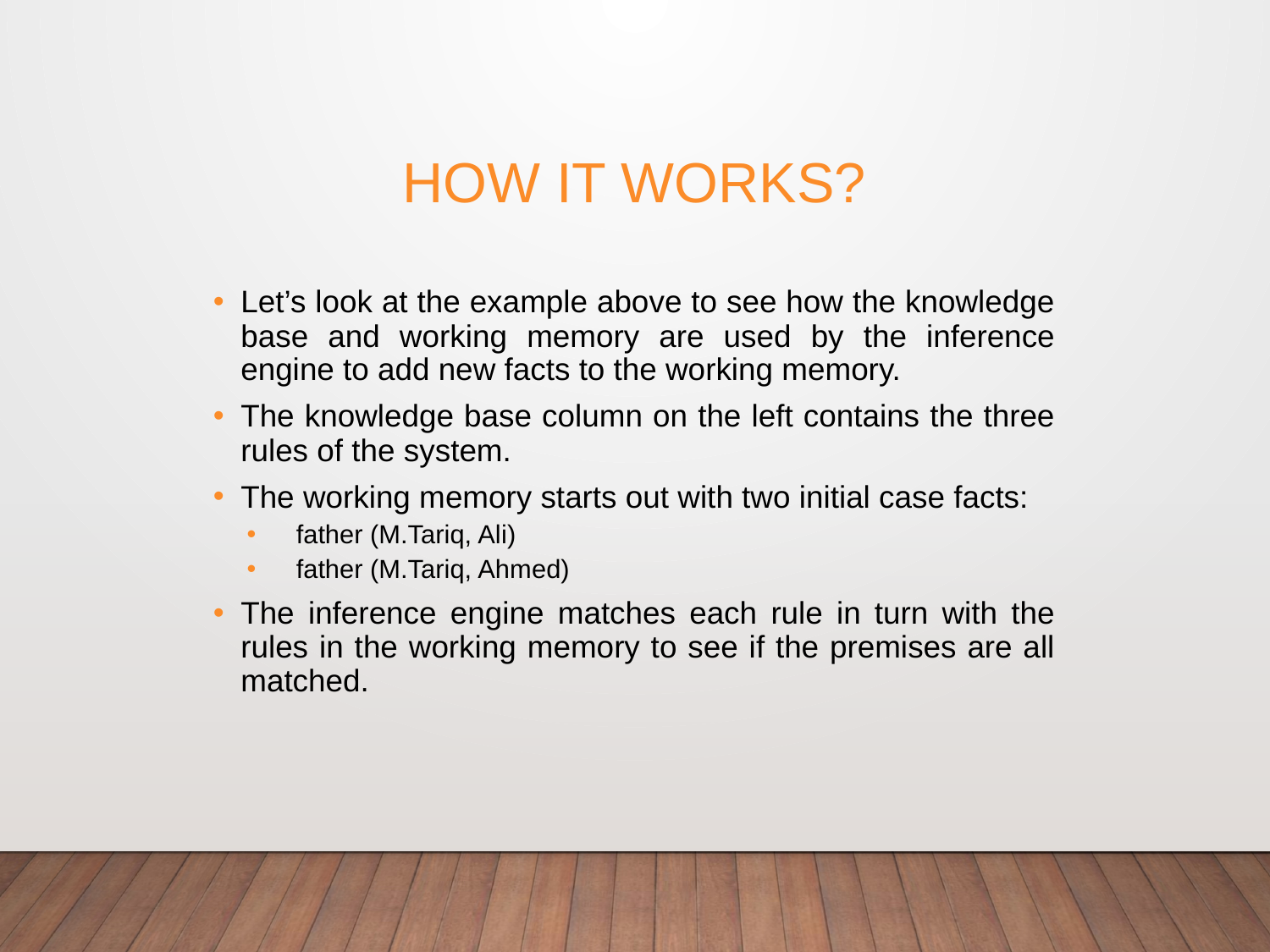

# How it Works?
Let’s look at the example above to see how the knowledge base and working memory are used by the inference engine to add new facts to the working memory.
The knowledge base column on the left contains the three rules of the system.
The working memory starts out with two initial case facts:
father (M.Tariq, Ali)
father (M.Tariq, Ahmed)
The inference engine matches each rule in turn with the rules in the working memory to see if the premises are all matched.